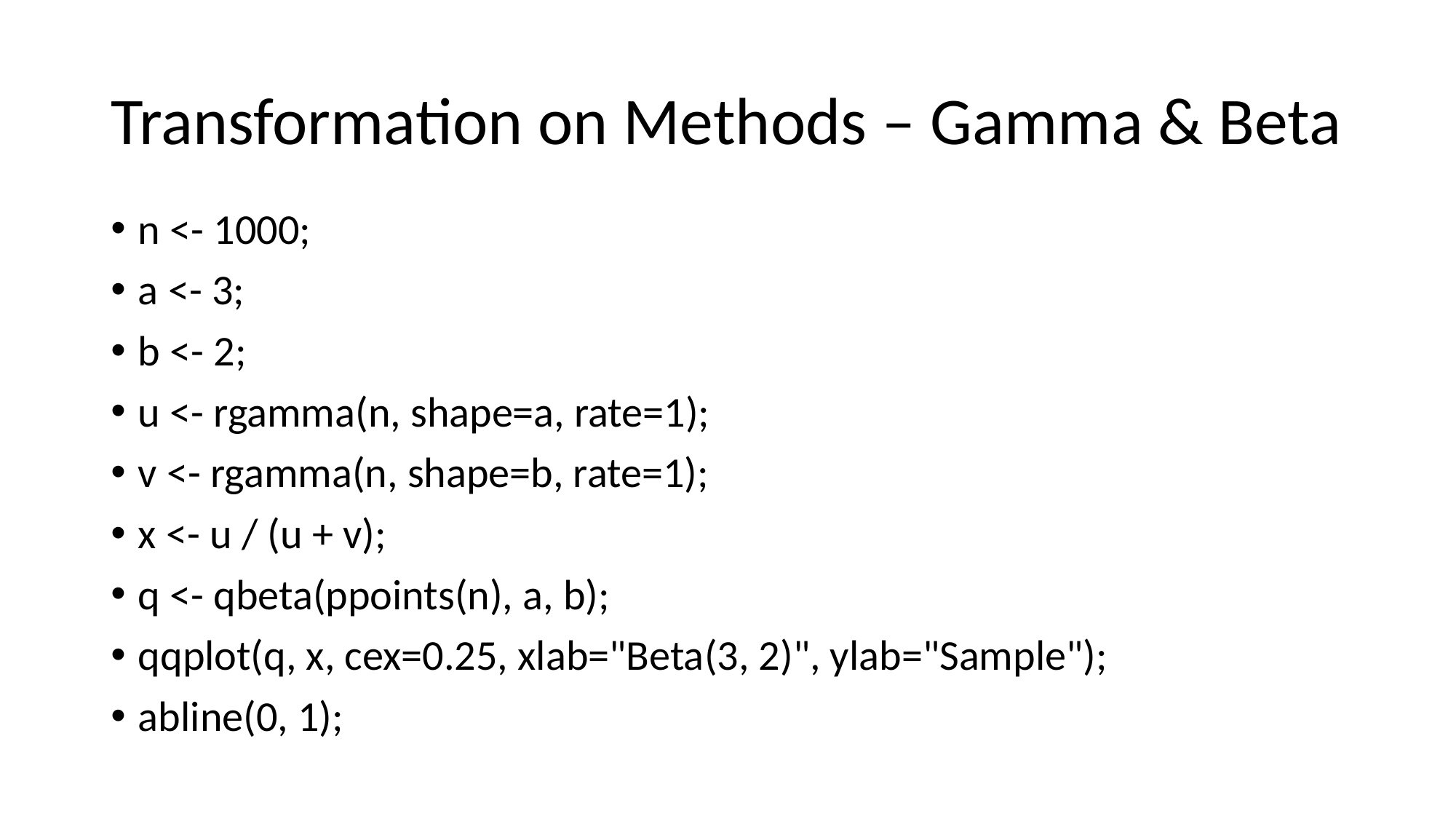

# Transformation on Methods – Gamma & Beta
n <- 1000;
a <- 3;
b <- 2;
u <- rgamma(n, shape=a, rate=1);
v <- rgamma(n, shape=b, rate=1);
x <- u / (u + v);
q <- qbeta(ppoints(n), a, b);
qqplot(q, x, cex=0.25, xlab="Beta(3, 2)", ylab="Sample");
abline(0, 1);